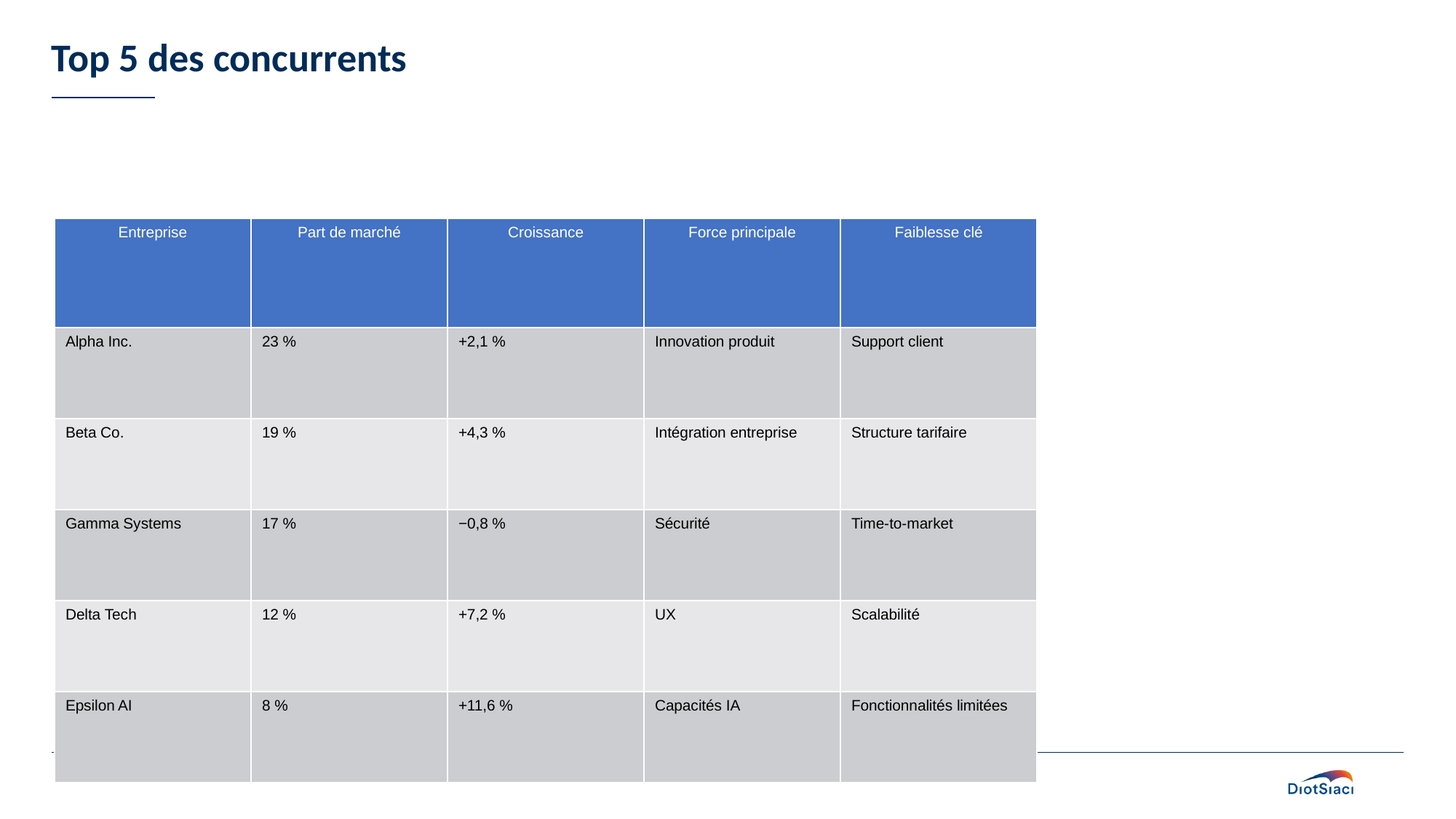

# Top 5 des concurrents
| Entreprise | Part de marché | Croissance | Force principale | Faiblesse clé |
| --- | --- | --- | --- | --- |
| Alpha Inc. | 23 % | +2,1 % | Innovation produit | Support client |
| Beta Co. | 19 % | +4,3 % | Intégration entreprise | Structure tarifaire |
| Gamma Systems | 17 % | −0,8 % | Sécurité | Time-to-market |
| Delta Tech | 12 % | +7,2 % | UX | Scalabilité |
| Epsilon AI | 8 % | +11,6 % | Capacités IA | Fonctionnalités limitées |